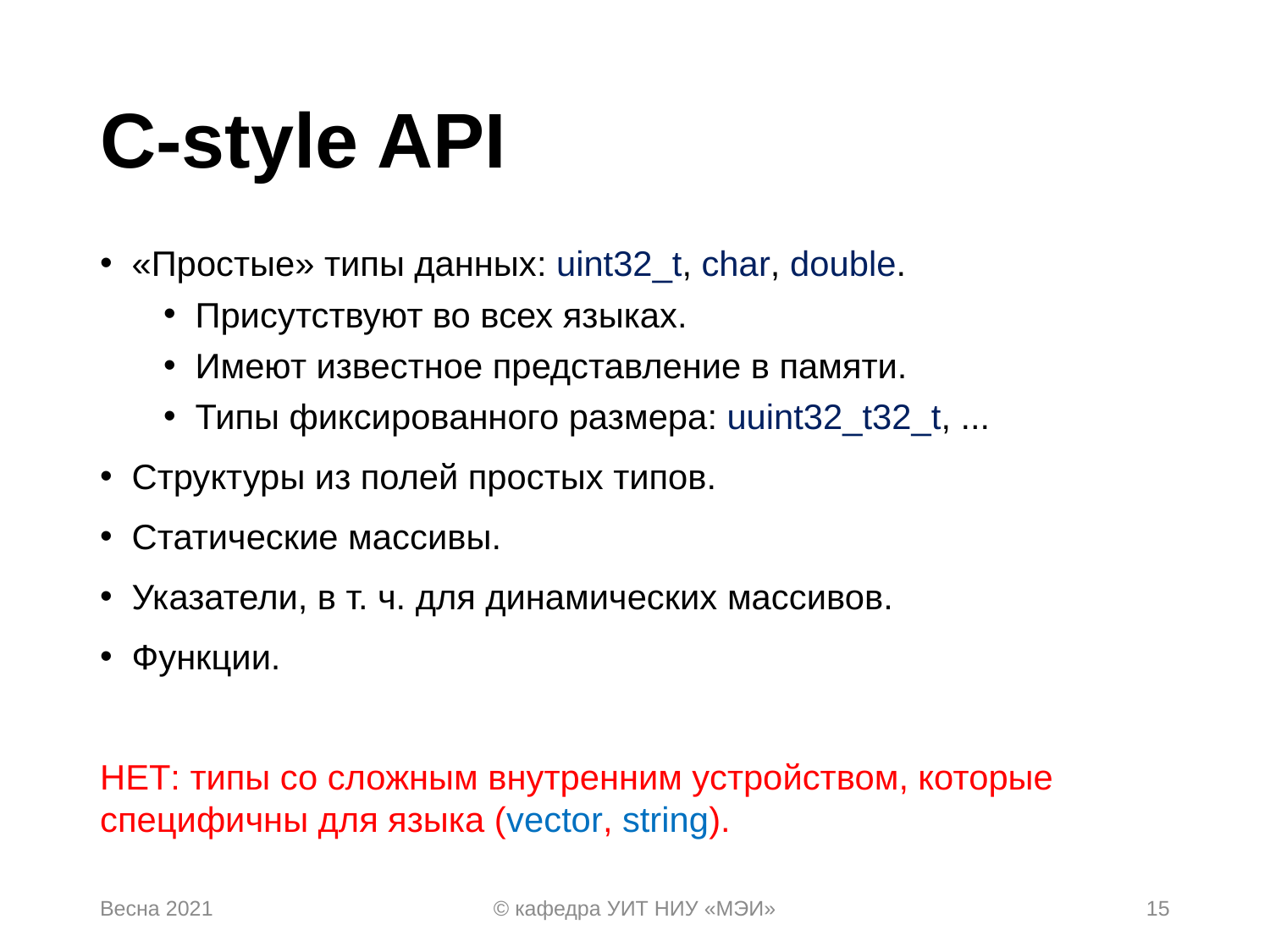

# C-style API
«Простые» типы данных: uint32_t, char, double.
Присутствуют во всех языках.
Имеют известное представление в памяти.
Типы фиксированного размера: uuint32_t32_t, ...
Структуры из полей простых типов.
Статические массивы.
Указатели, в т. ч. для динамических массивов.
Функции.

НЕТ: типы со сложным внутренним устройством, которые специфичны для языка (vector, string).
Весна 2021
© кафедра УИТ НИУ «МЭИ»
15